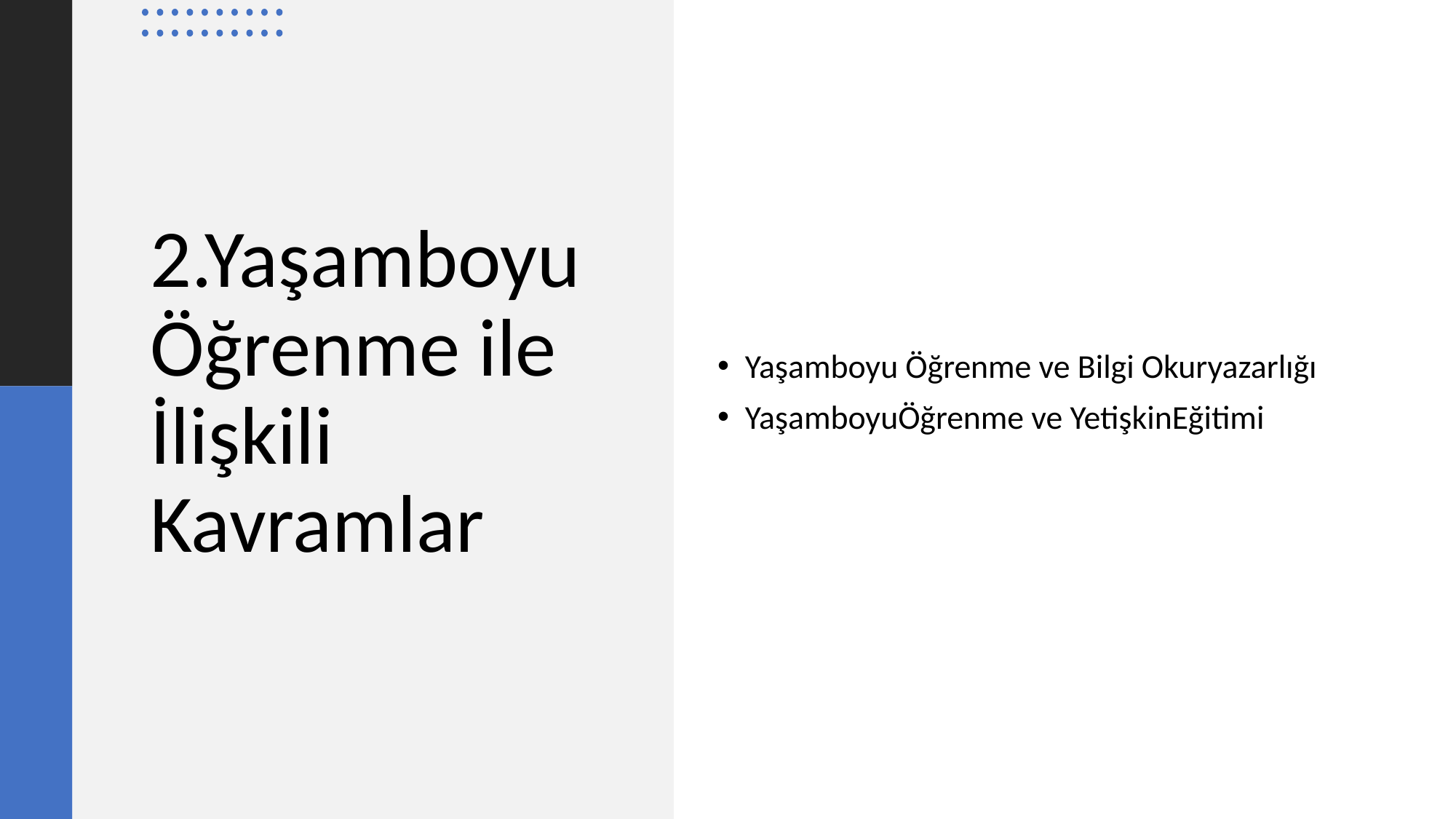

Yaşamboyu Öğrenme ve Bilgi Okuryazarlığı
YaşamboyuÖğrenme ve YetişkinEğitimi
# 2.Yaşamboyu Öğrenme ile İlişkili Kavramlar